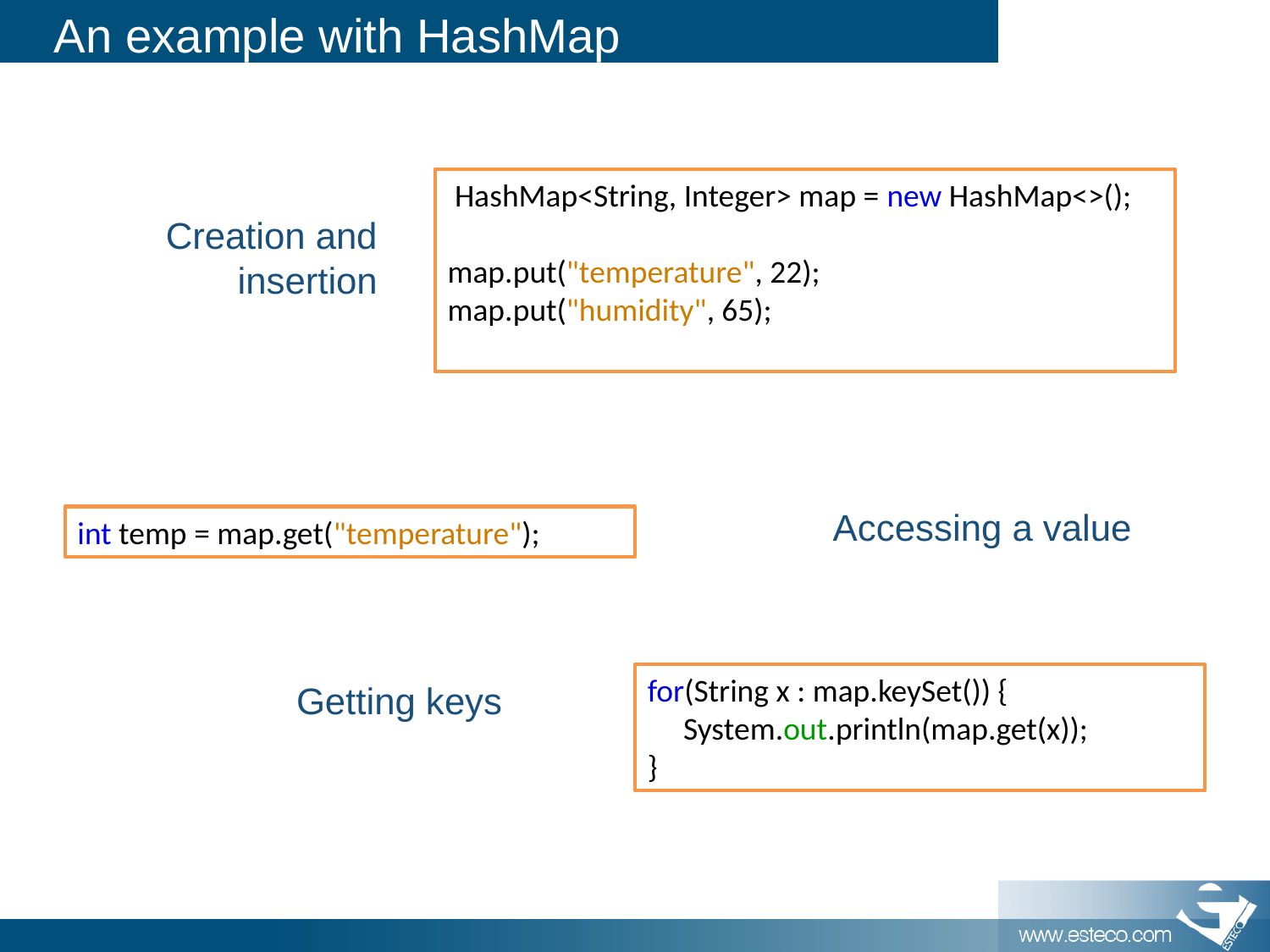

# An example with HashMap
 HashMap<String, Integer> map = new HashMap<>();
map.put("temperature", 22);
map.put("humidity", 65);
Creation and insertion
Accessing a value
int temp = map.get("temperature");
for(String x : map.keySet()) {
     System.out.println(map.get(x));
}
Getting keys